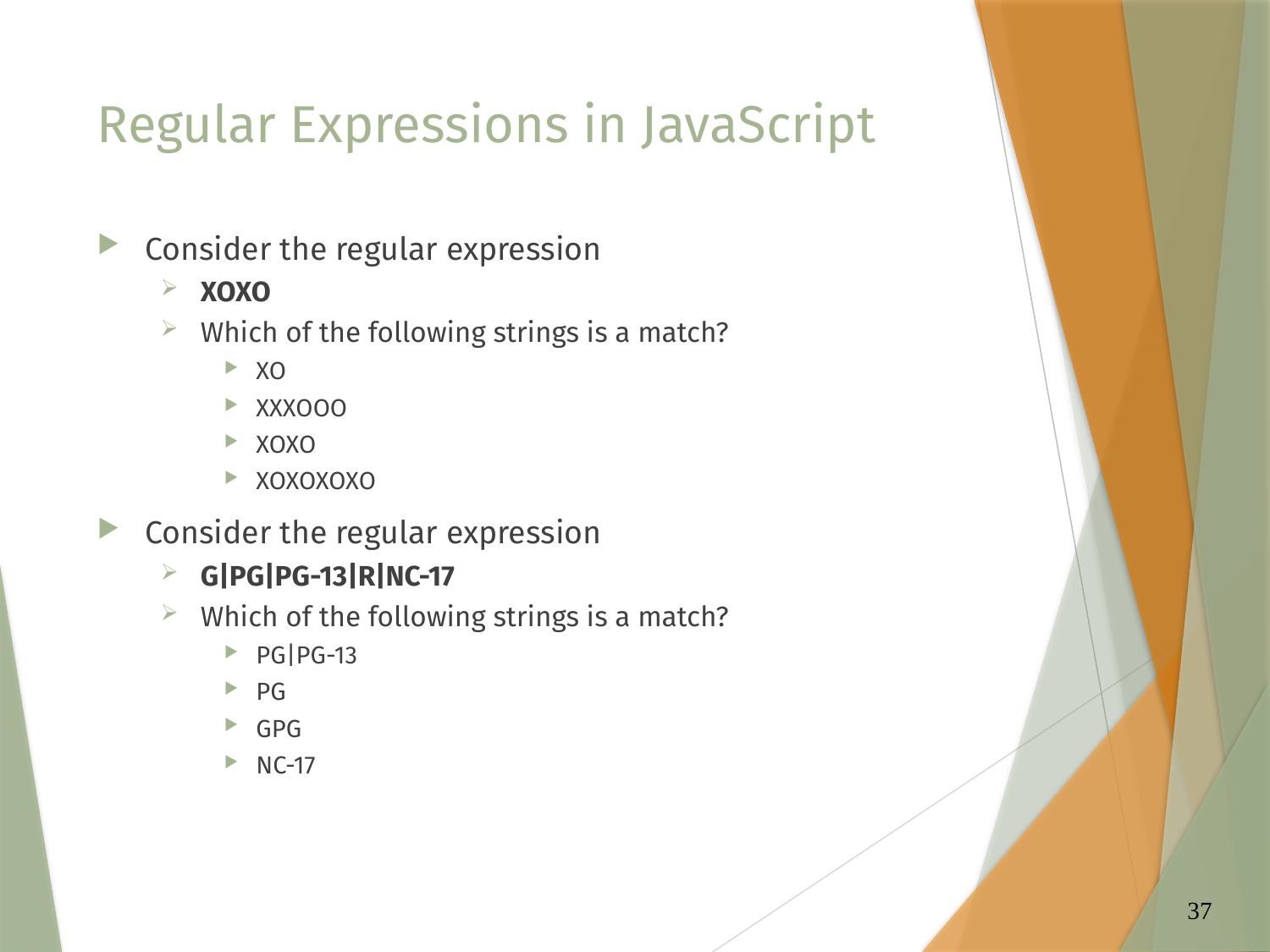

# Regular Expressions in JavaScript
Consider the regular expression
XOXO
Which of the following strings is a match?
XO
XXXOOO
XOXO
XOXOXOXO
Consider the regular expression
G|PG|PG-13|R|NC-17
Which of the following strings is a match?
PG|PG-13
PG
GPG
NC-17